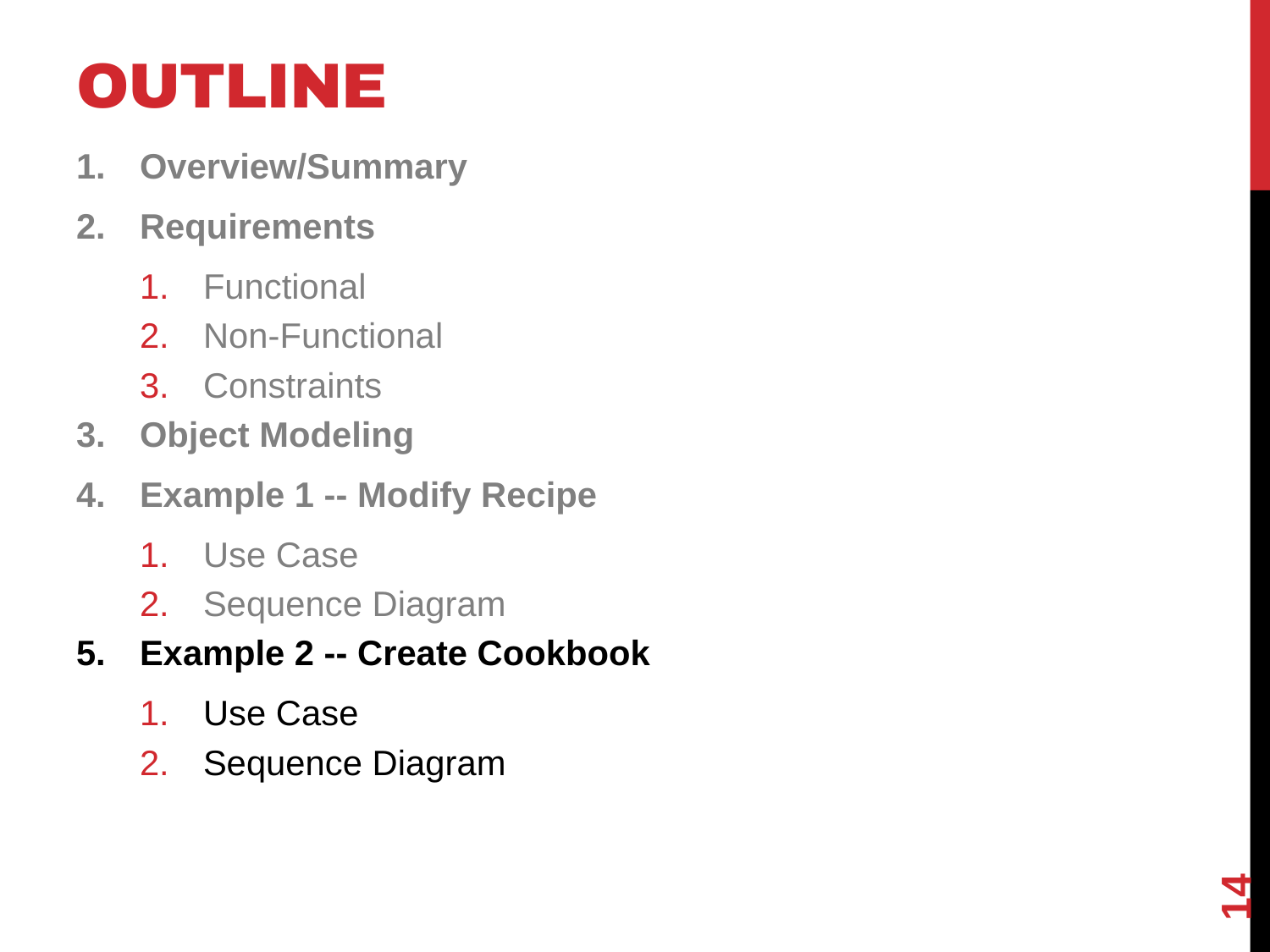

# Outline
Overview/Summary
Requirements
Functional
Non-Functional
Constraints
Object Modeling
Example 1 -- Modify Recipe
Use Case
Sequence Diagram
Example 2 -- Create Cookbook
Use Case
Sequence Diagram

14